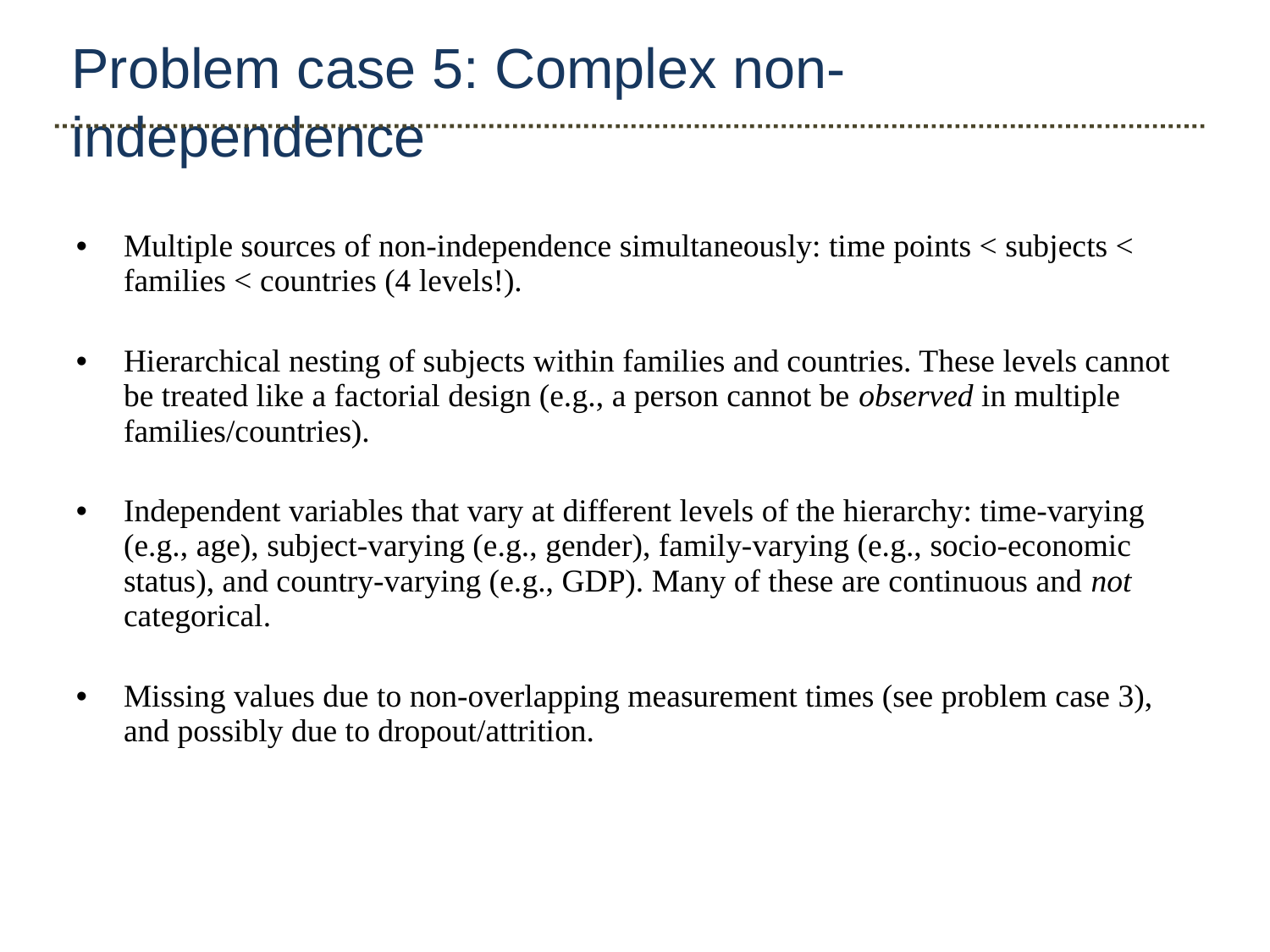

Problem case 5: Complex non-independence

Multiple sources of non-independence simultaneously: time points < subjects < families < countries (4 levels!).

Hierarchical nesting of subjects within families and countries. These levels cannot be treated like a factorial design (e.g., a person cannot be observed in multiple families/countries).

Independent variables that vary at different levels of the hierarchy: time-varying (e.g., age), subject-varying (e.g., gender), family-varying (e.g., socio-economic status), and country-varying (e.g., GDP). Many of these are continuous and not categorical.

Missing values due to non-overlapping measurement times (see problem case 3), and possibly due to dropout/attrition.